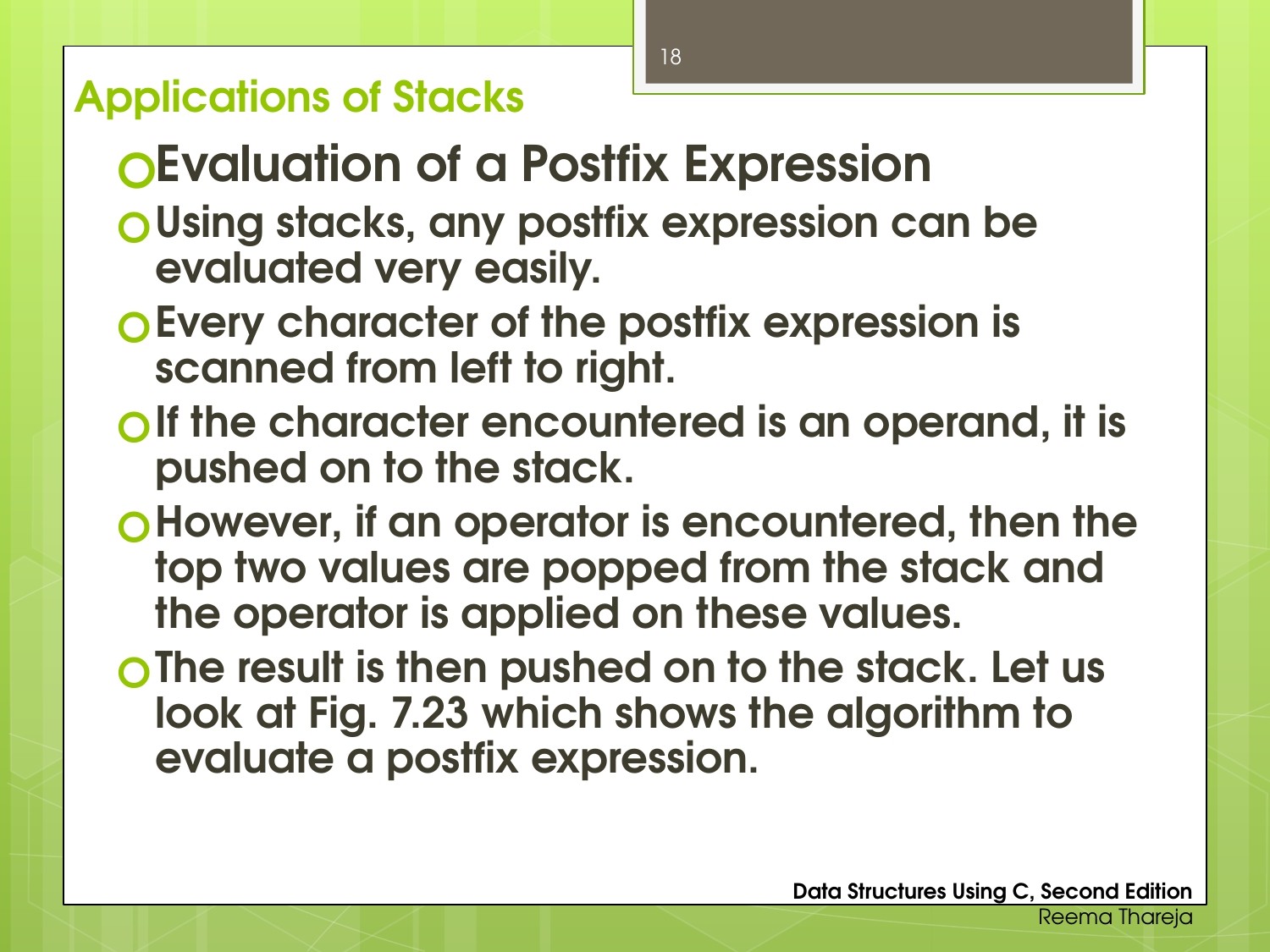

18
# Applications of Stacks
Evaluation of a Postfix Expression
Using stacks, any postfix expression can be evaluated very easily.
Every character of the postfix expression is scanned from left to right.
If the character encountered is an operand, it is pushed on to the stack.
However, if an operator is encountered, then the top two values are popped from the stack and the operator is applied on these values.
The result is then pushed on to the stack. Let us look at Fig. 7.23 which shows the algorithm to evaluate a postfix expression.
Data Structures Using C, Second Edition
Reema Thareja